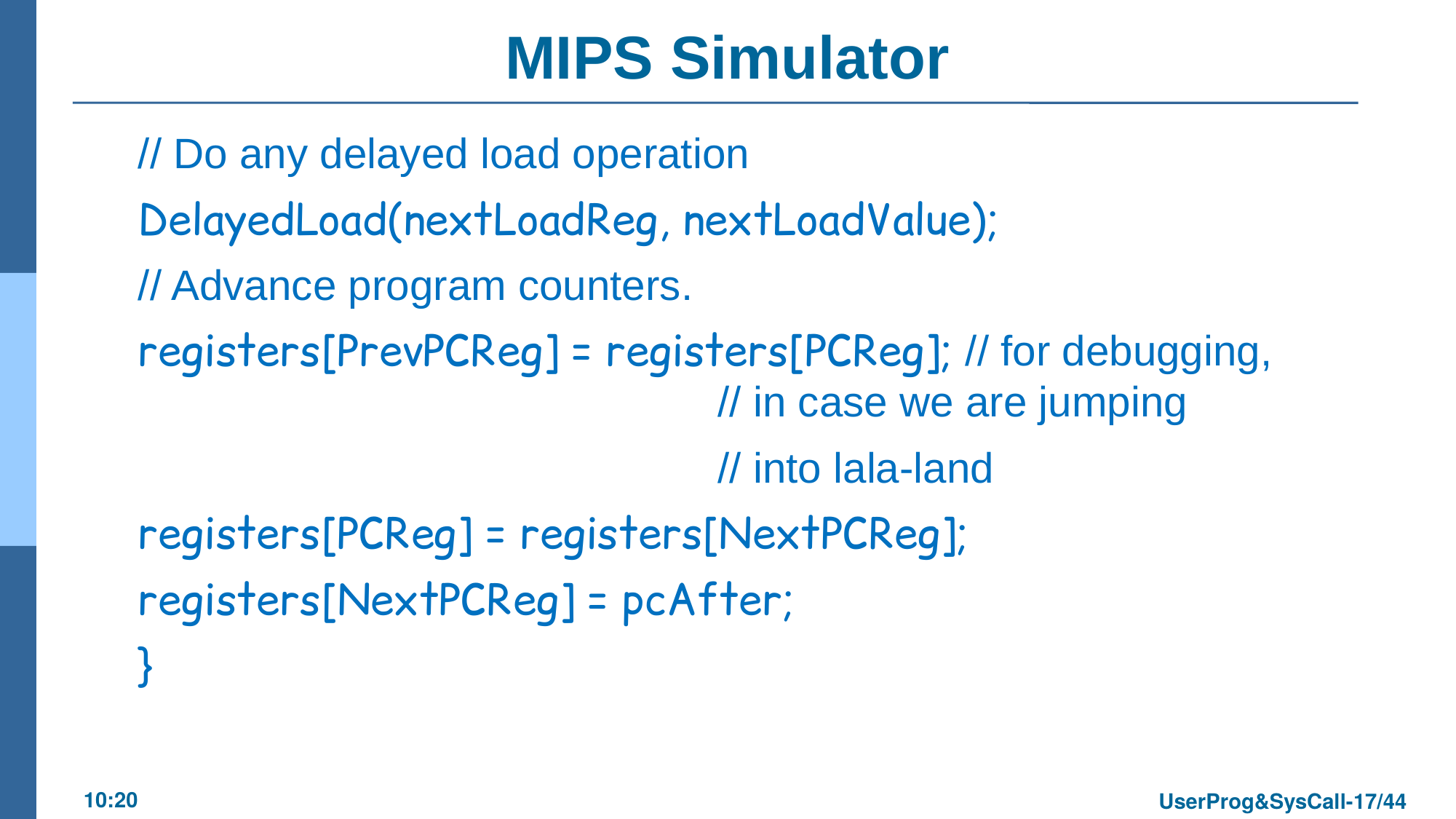

# MIPS Simulator
// Do any delayed load operation
DelayedLoad(nextLoadReg, nextLoadValue);
// Advance program counters.
registers[PrevPCReg] = registers[PCReg]; // for debugging, 					// in case we are jumping
						// into lala-land
registers[PCReg] = registers[NextPCReg];
registers[NextPCReg] = pcAfter;
}